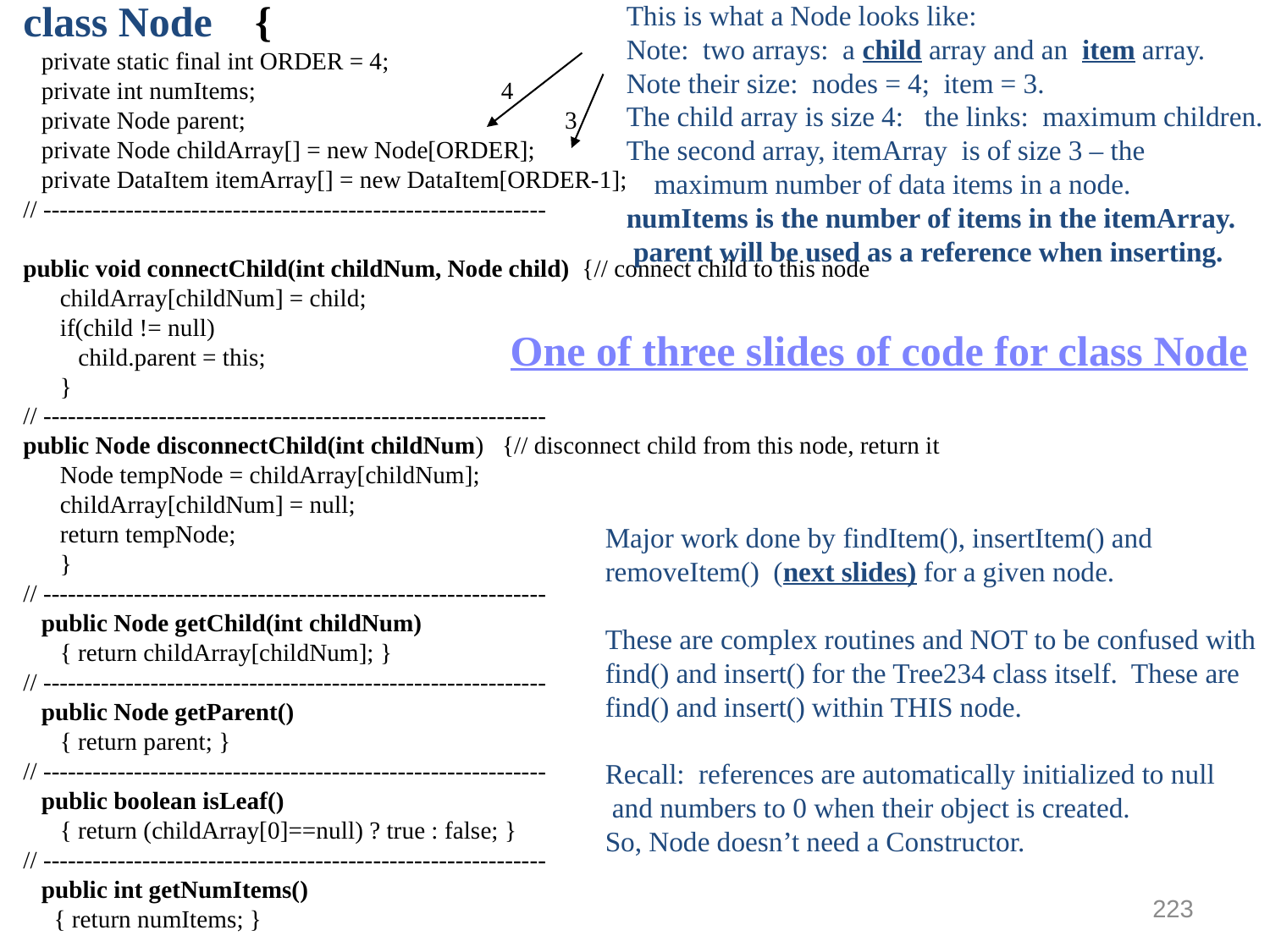

class Node    {
   private static final int ORDER = 4;
   private int numItems;                                        4
   private Node parent;                                                    3
   private Node childArray[] = new Node[ORDER];
   private DataItem itemArray[] = new DataItem[ORDER-1];
// -------------------------------------------------------------

public void connectChild(int childNum, Node child)  {// connect child to this node
      childArray[childNum] = child;
      if(child != null)
         child.parent = this;
      }
// -------------------------------------------------------------
public Node disconnectChild(int childNum)   {// disconnect child from this node, return it
      Node tempNode = childArray[childNum];
      childArray[childNum] = null;
      return tempNode;
      }
// -------------------------------------------------------------
   public Node getChild(int childNum)
      { return childArray[childNum]; }
// -------------------------------------------------------------
   public Node getParent()
      { return parent; }
// -------------------------------------------------------------
   public boolean isLeaf()
      { return (childArray[0]==null) ? true : false; }
// -------------------------------------------------------------
   public int getNumItems()
     { return numItems; }

This is what a Node looks like:
Note:  two arrays:  a child array and an  item array.
Note their size:  nodes = 4;  item = 3.
The child array is size 4:   the links:  maximum children.
The second array, itemArray  is of size 3 – the
    maximum number of data items in a node.
numItems is the number of items in the itemArray.
 parent will be used as a reference when inserting.

One of three slides of code for class Node
Major work done by findItem(), insertItem() and removeItem()  (next slides) for a given node.

These are complex routines and NOT to be confused with find() and insert() for the Tree234 class itself.  These are find() and insert() within THIS node.

Recall:  references are automatically initialized to null
 and numbers to 0 when their object is created.
So, Node doesn’t need a Constructor.
223